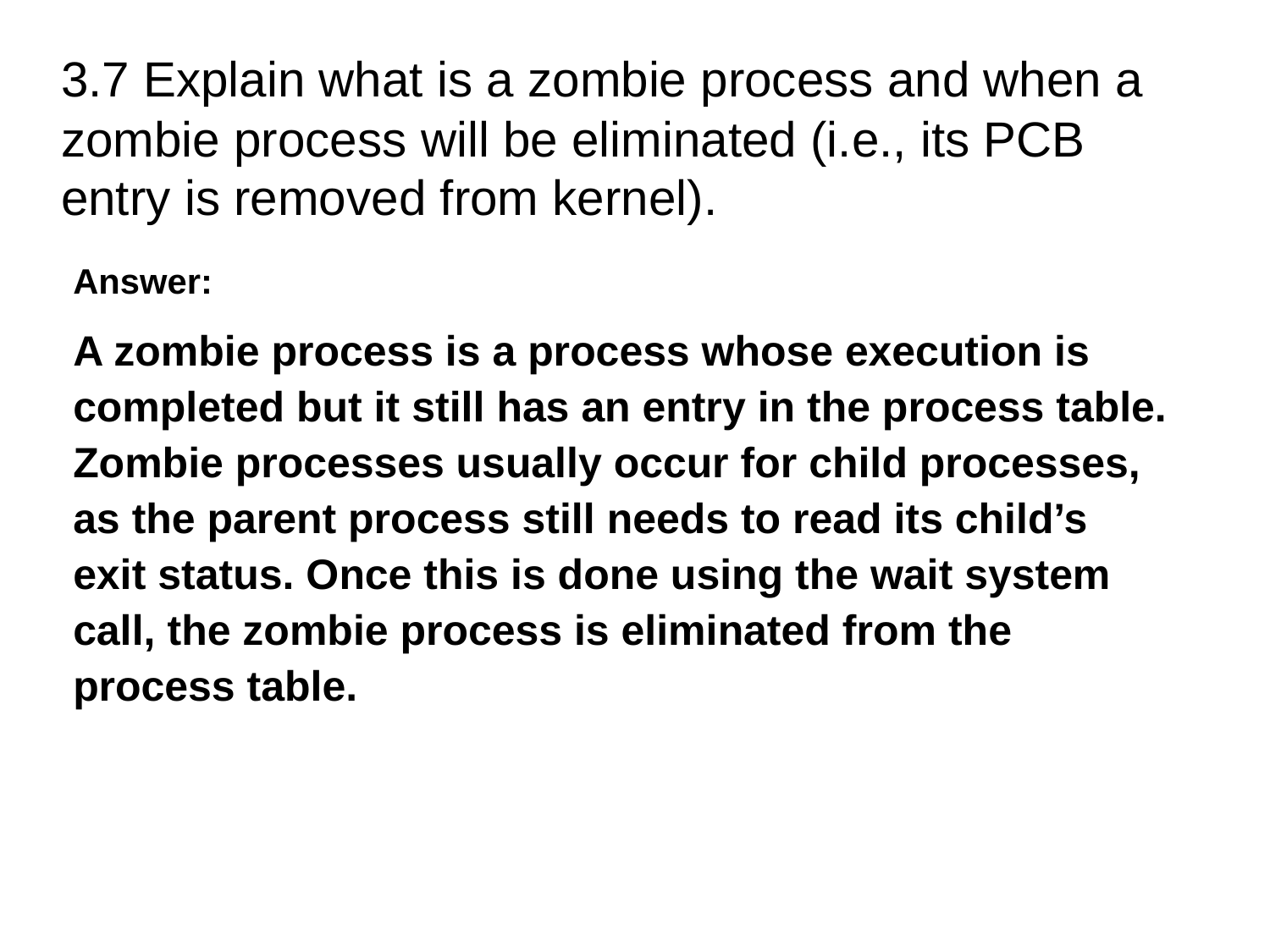

# 3.7 Explain what is a zombie process and when a zombie process will be eliminated (i.e., its PCB entry is removed from kernel).
Answer:
A zombie process is a process whose execution is completed but it still has an entry in the process table. Zombie processes usually occur for child processes, as the parent process still needs to read its child’s exit status. Once this is done using the wait system call, the zombie process is eliminated from the process table.